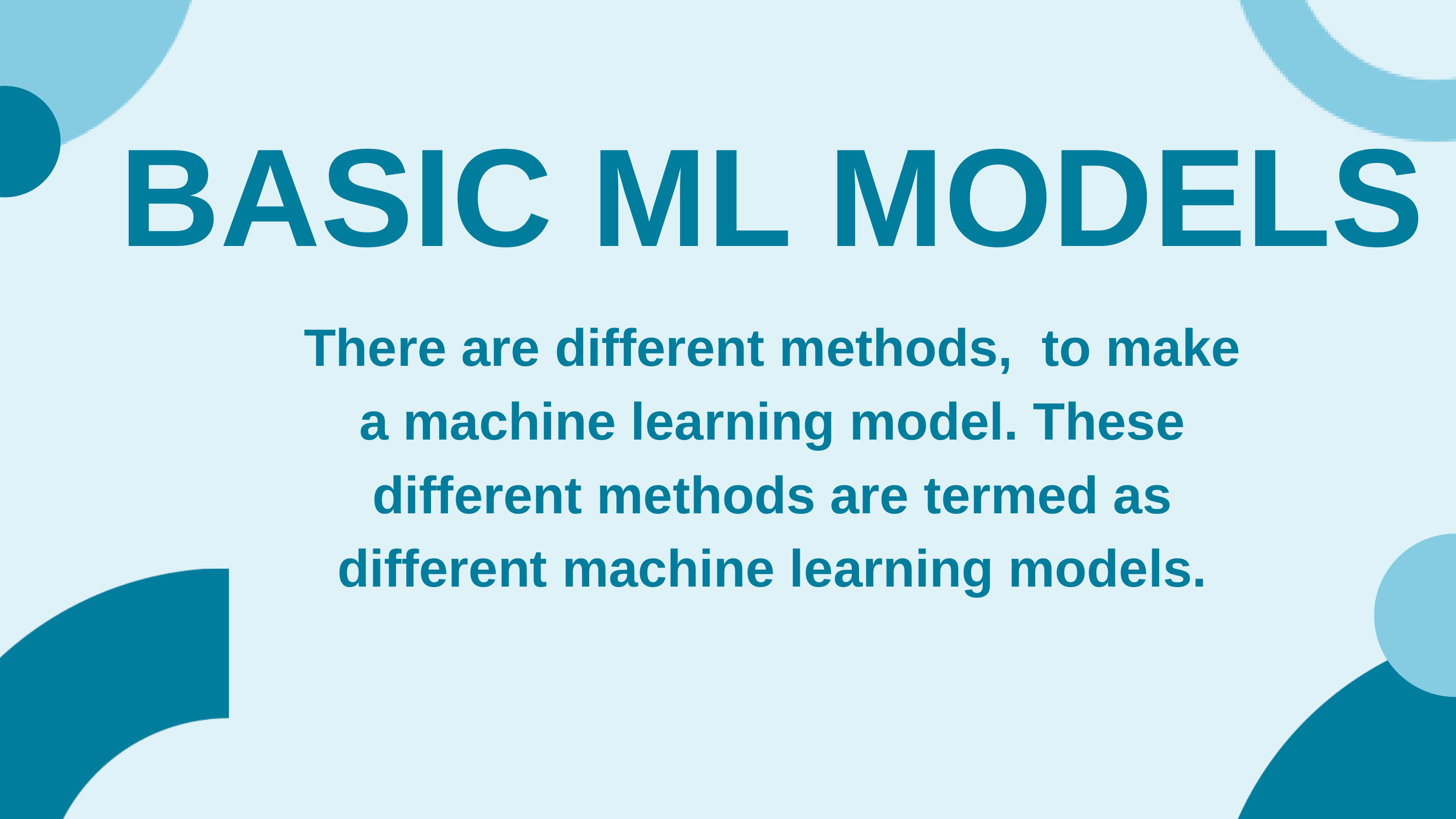

BASIC ML MODELS
There are different methods,  to make a machine learning model. These different methods are termed as different machine learning models.